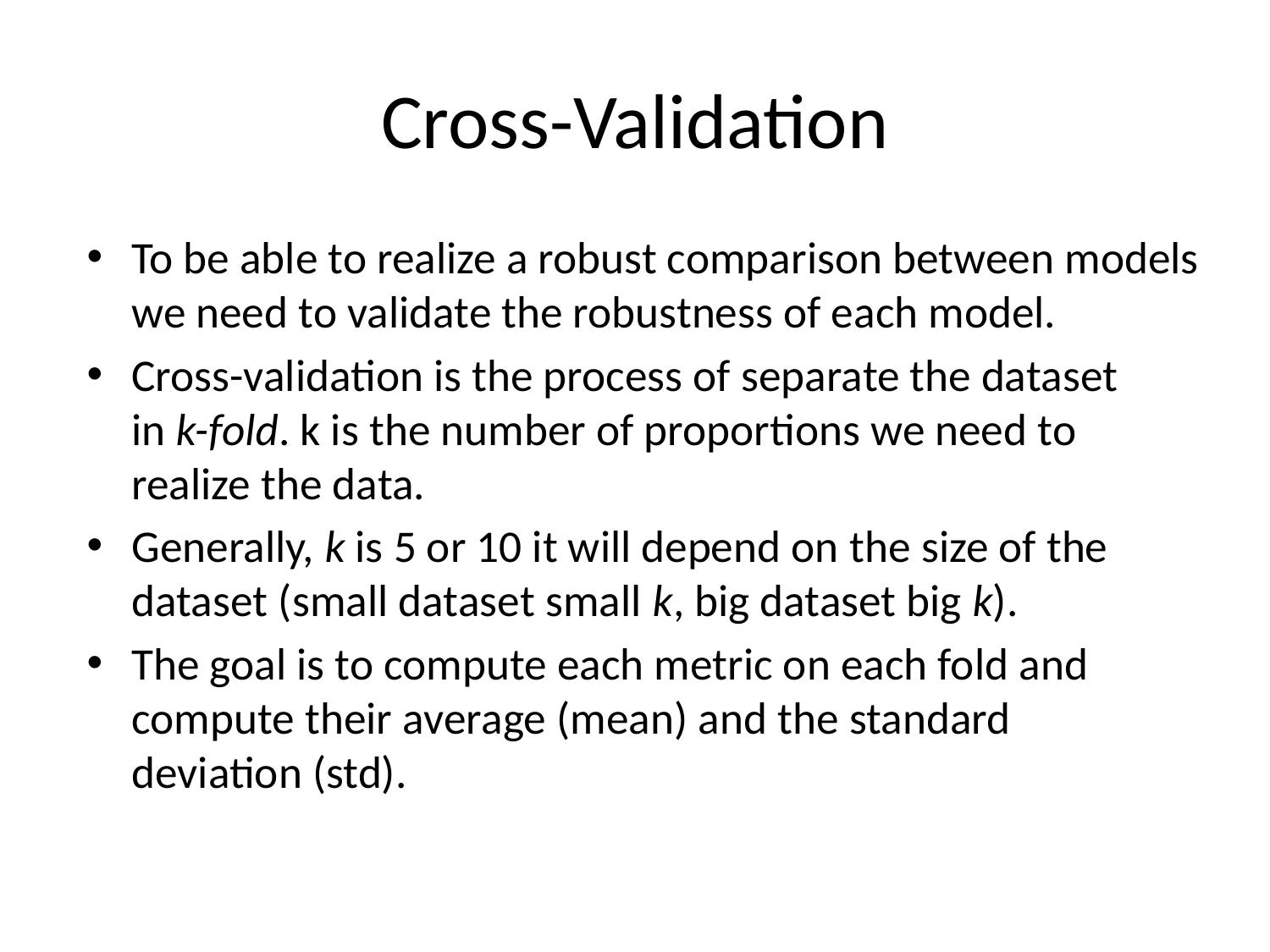

# Cross-Validation
To be able to realize a robust comparison between models we need to validate the robustness of each model.
Cross-validation is the process of separate the dataset in k-fold. k is the number of proportions we need to realize the data.
Generally, k is 5 or 10 it will depend on the size of the dataset (small dataset small k, big dataset big k).
The goal is to compute each metric on each fold and compute their average (mean) and the standard deviation (std).